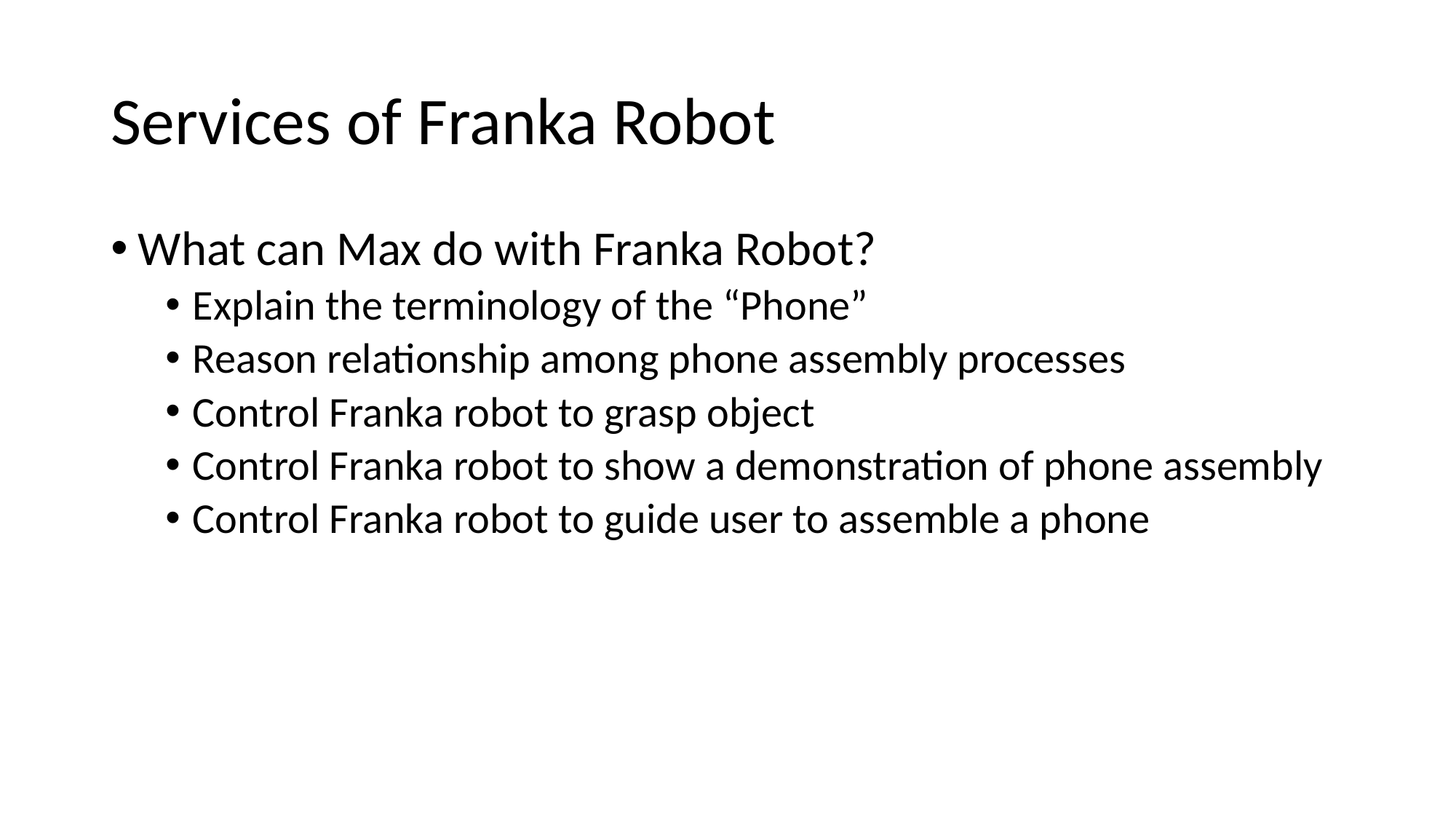

# Services of Franka Robot
What can Max do with Franka Robot?
Explain the terminology of the “Phone”
Reason relationship among phone assembly processes
Control Franka robot to grasp object
Control Franka robot to show a demonstration of phone assembly
Control Franka robot to guide user to assemble a phone